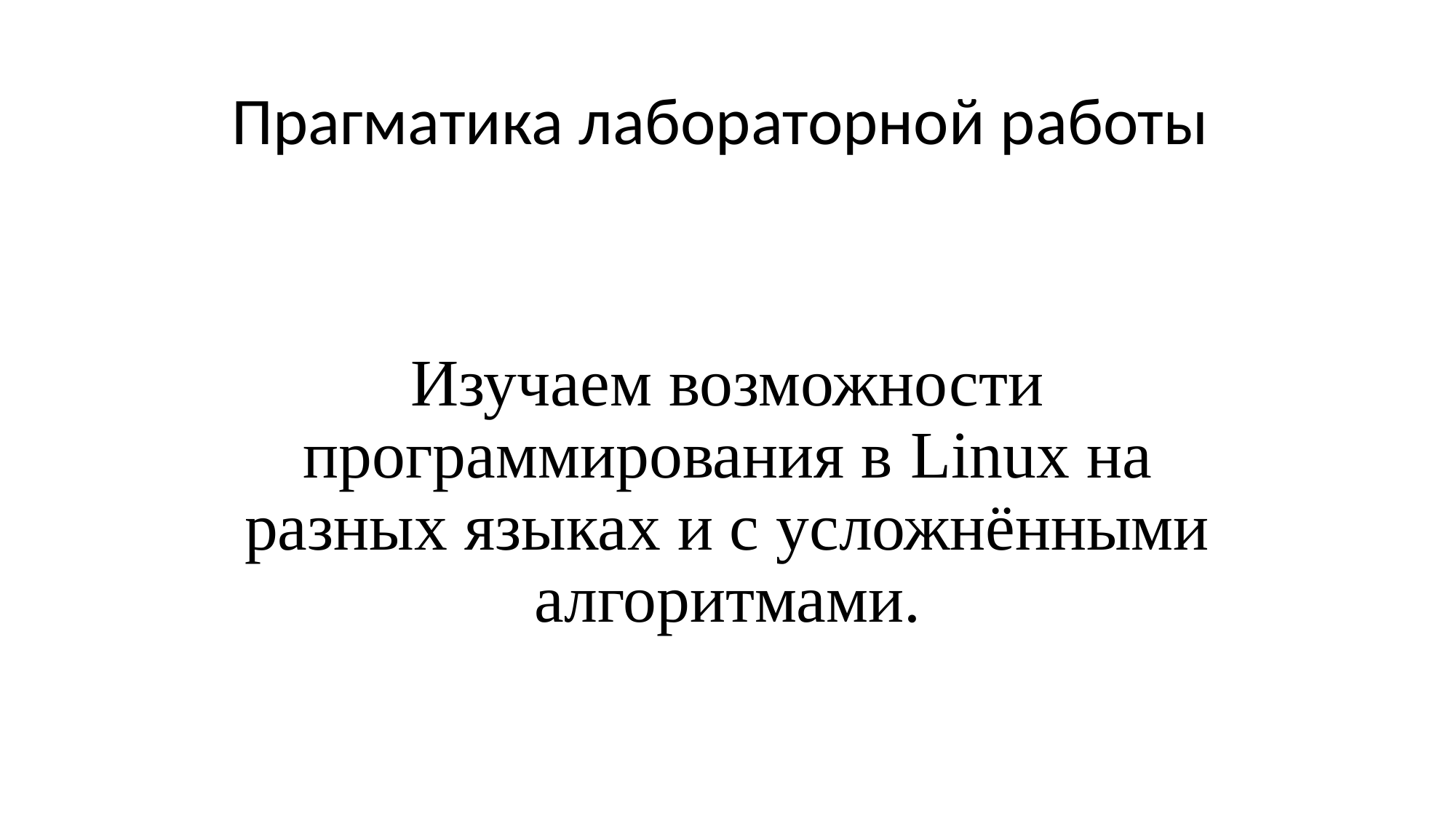

# Прагматика лабораторной работы
Изучаем возможности программирования в Linux на разных языках и с усложнёнными алгоритмами.